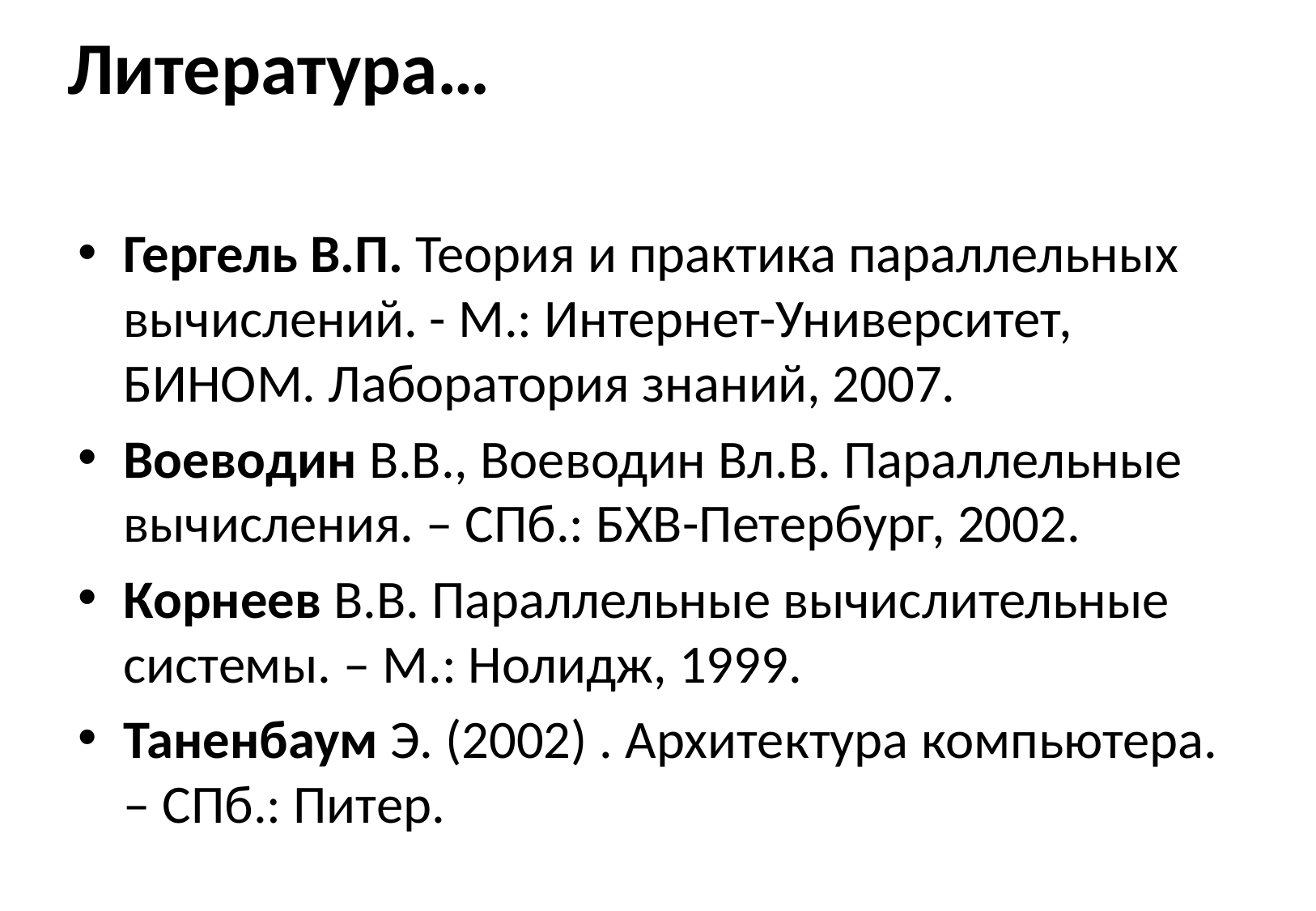

# Литература…
Гергель В.П. Теория и практика параллельных вычислений. - М.: Интернет-Университет, БИНОМ. Лаборатория знаний, 2007.
Воеводин В.В., Воеводин Вл.В. Параллельные вычисления. – СПб.: БХВ-Петербург, 2002.
Корнеев В.В. Параллельные вычислительные системы. – М.: Нолидж, 1999.
Таненбаум Э. (2002) . Архитектура компьютера. – СПб.: Питер.